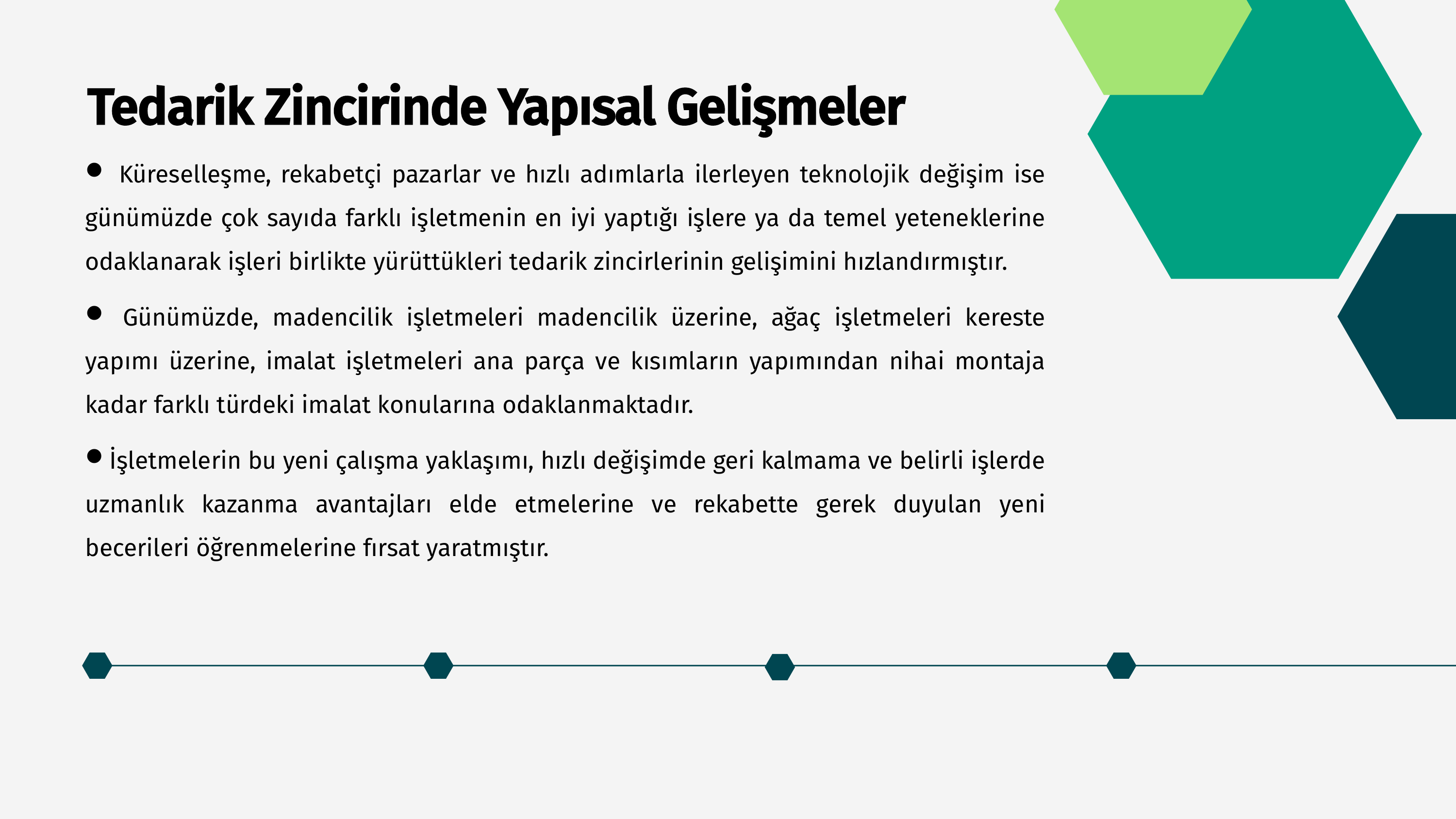

Tedarik Zincirinde Yapısal Gelişmeler
 Küreselleşme, rekabetçi pazarlar ve hızlı adımlarla ilerleyen teknolojik değişim ise günümüzde çok sayıda farklı işletmenin en iyi yaptığı işlere ya da temel yeteneklerine odaklanarak işleri birlikte yürüttükleri tedarik zincirlerinin gelişimini hızlandırmıştır.
 Günümüzde, madencilik işletmeleri madencilik üzerine, ağaç işletmeleri kereste yapımı üzerine, imalat işletmeleri ana parça ve kısımların yapımından nihai montaja kadar farklı türdeki imalat konularına odaklanmaktadır.
İşletmelerin bu yeni çalışma yaklaşımı, hızlı değişimde geri kalmama ve belirli işlerde uzmanlık kazanma avantajları elde etmelerine ve rekabette gerek duyulan yeni becerileri öğrenmelerine fırsat yaratmıştır.